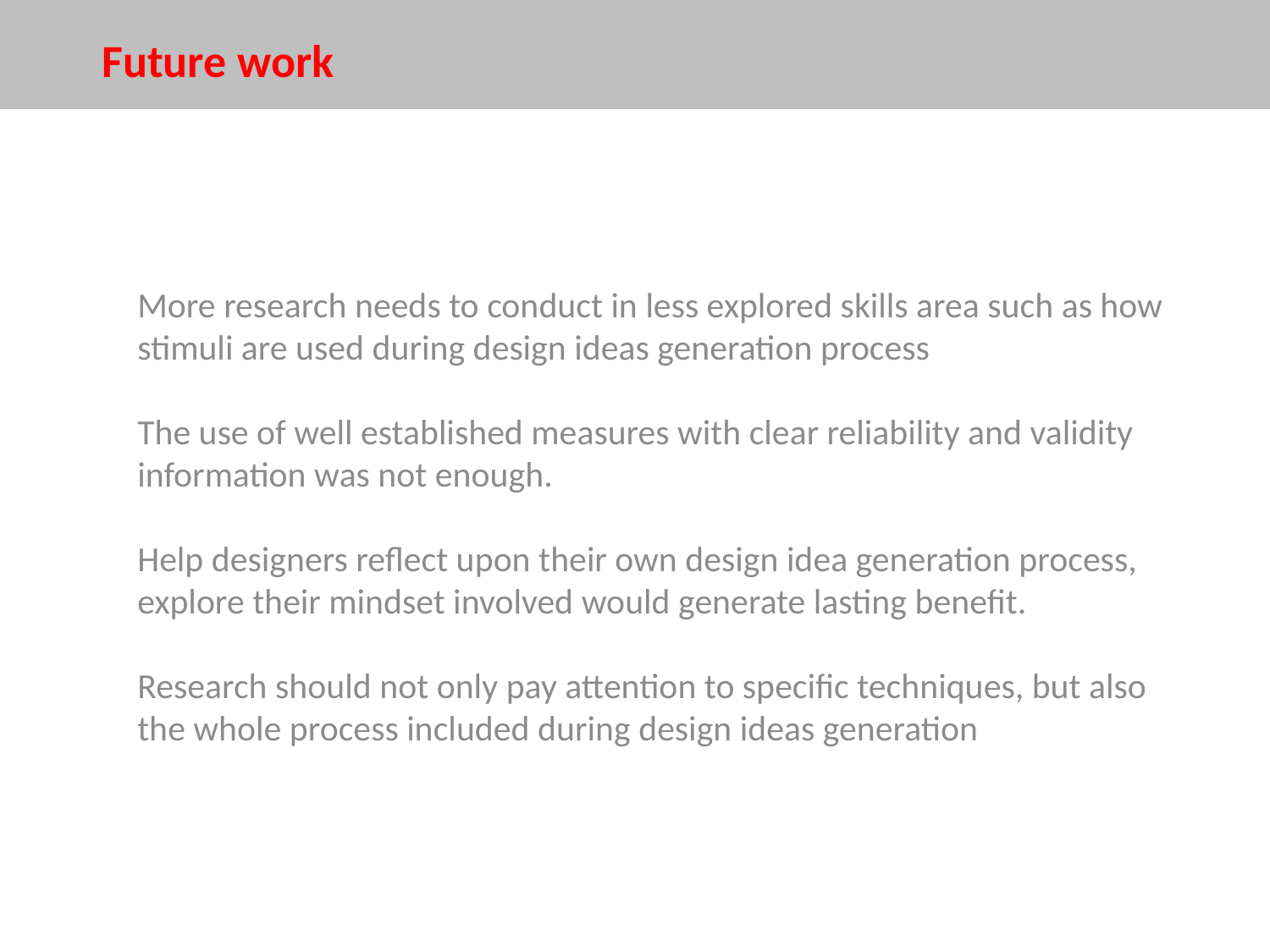

Future work
More research needs to conduct in less explored skills area such as how stimuli are used during design ideas generation process

The use of well established measures with clear reliability and validity information was not enough.

Help designers reflect upon their own design idea generation process, explore their mindset involved would generate lasting benefit.

Research should not only pay attention to specific techniques, but also the whole process included during design ideas generation